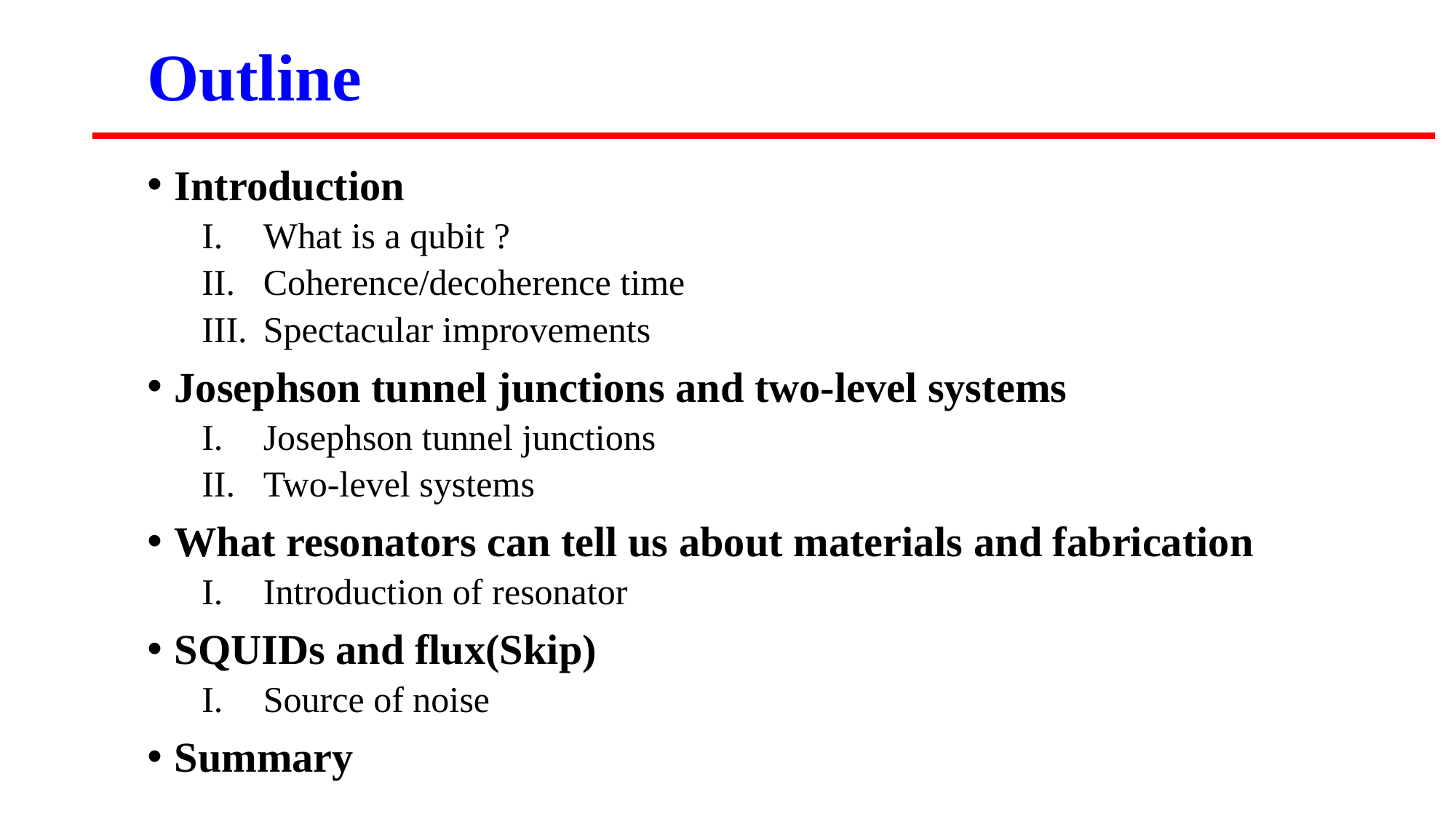

# Outline
Introduction
What is a qubit ?
Coherence/decoherence time
Spectacular improvements
Josephson tunnel junctions and two-level systems
Josephson tunnel junctions
Two-level systems
What resonators can tell us about materials and fabrication
Introduction of resonator
SQUIDs and flux(Skip)
Source of noise
Summary